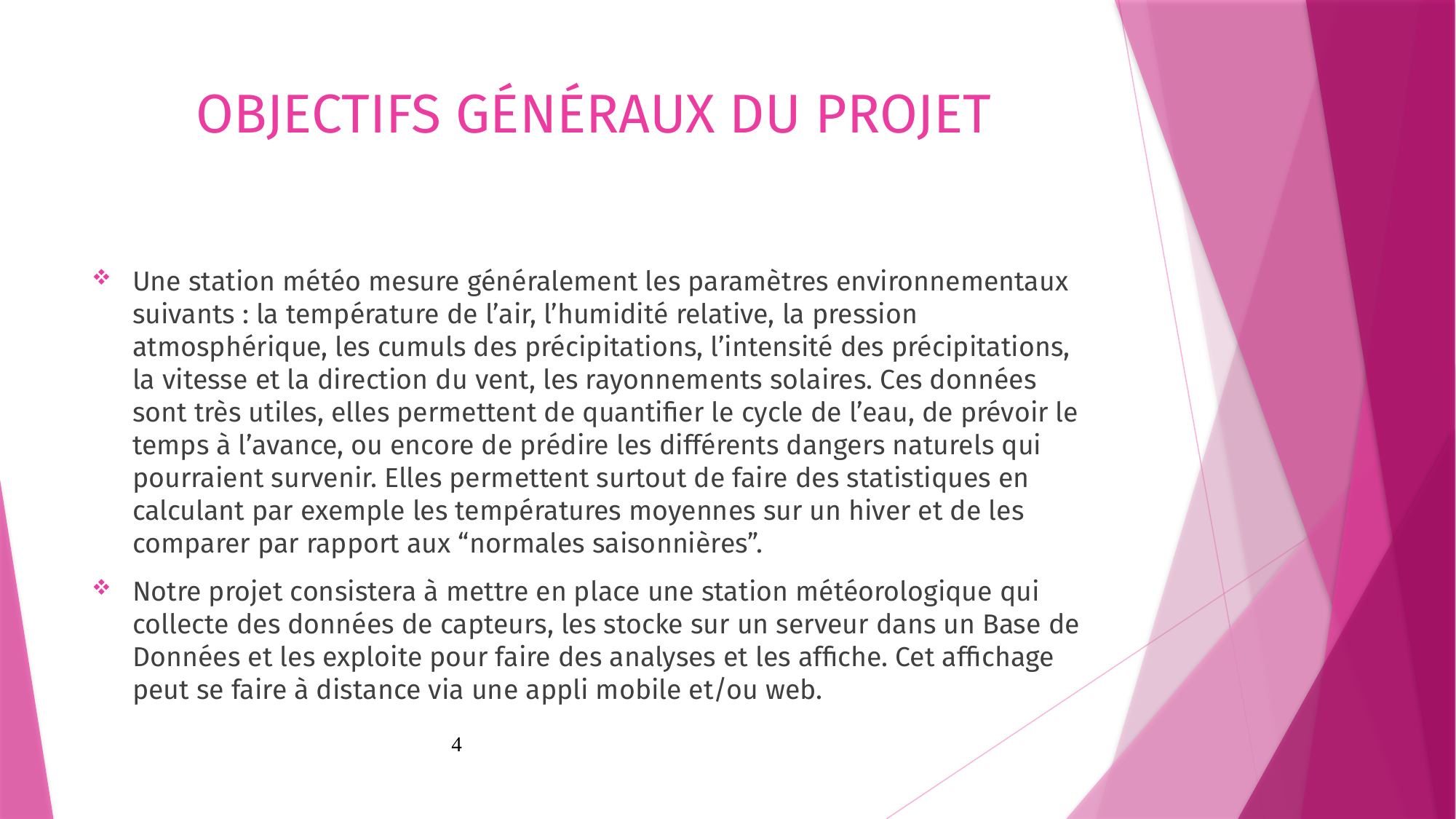

# OBJECTIFS GÉNÉRAUX DU PROJET
Une station météo mesure généralement les paramètres environnementaux suivants : la température de l’air, l’humidité relative, la pression atmosphérique, les cumuls des précipitations, l’intensité des précipitations, la vitesse et la direction du vent, les rayonnements solaires. Ces données sont très utiles, elles permettent de quantifier le cycle de l’eau, de prévoir le temps à l’avance, ou encore de prédire les différents dangers naturels qui pourraient survenir. Elles permettent surtout de faire des statistiques en calculant par exemple les températures moyennes sur un hiver et de les comparer par rapport aux “normales saisonnières”.
Notre projet consistera à mettre en place une station météorologique qui collecte des données de capteurs, les stocke sur un serveur dans un Base de Données et les exploite pour faire des analyses et les affiche. Cet affichage peut se faire à distance via une appli mobile et/ou web.

4